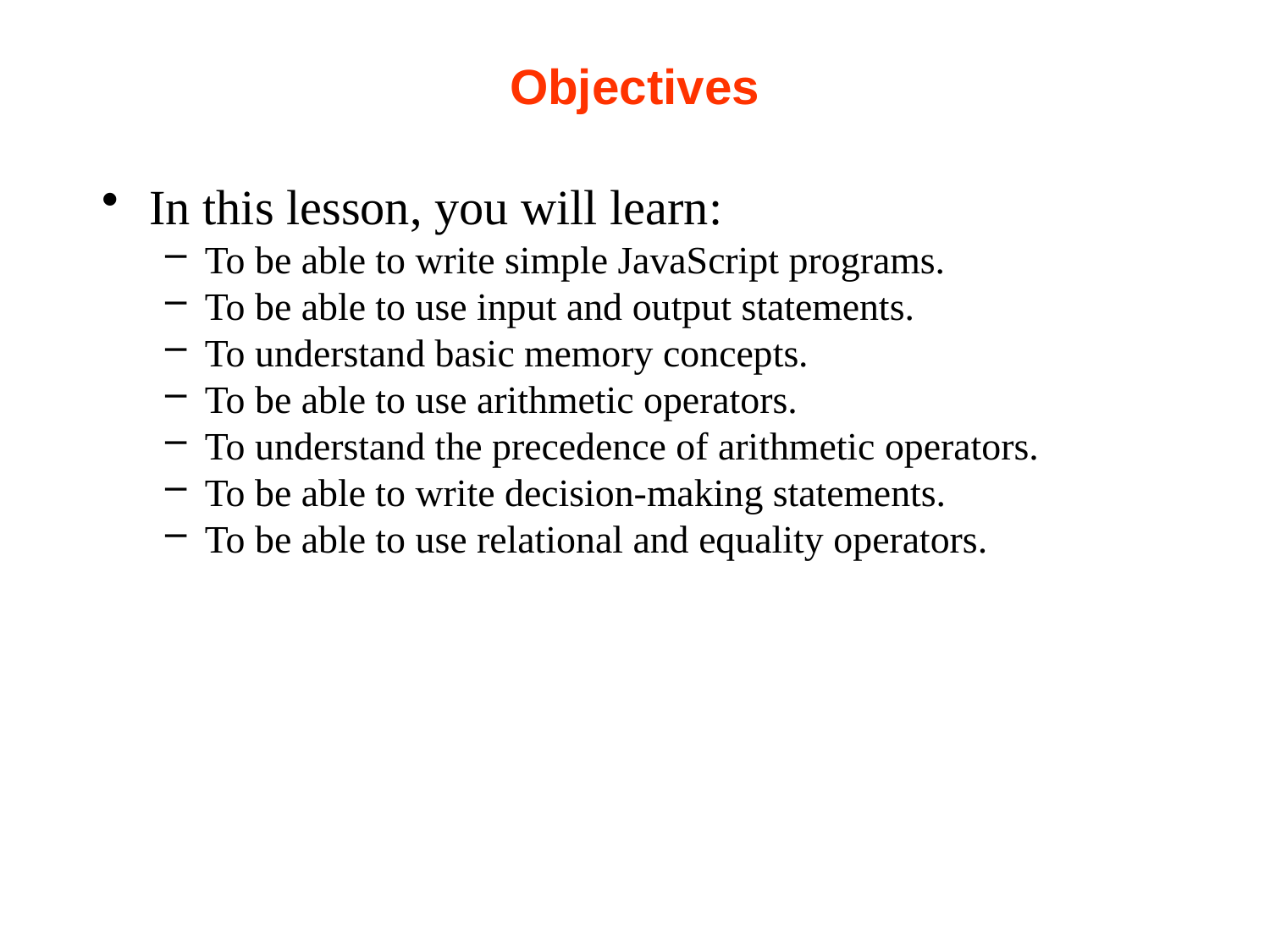

# Objectives
In this lesson, you will learn:
To be able to write simple JavaScript programs.
To be able to use input and output statements.
To understand basic memory concepts.
To be able to use arithmetic operators.
To understand the precedence of arithmetic operators.
To be able to write decision-making statements.
To be able to use relational and equality operators.